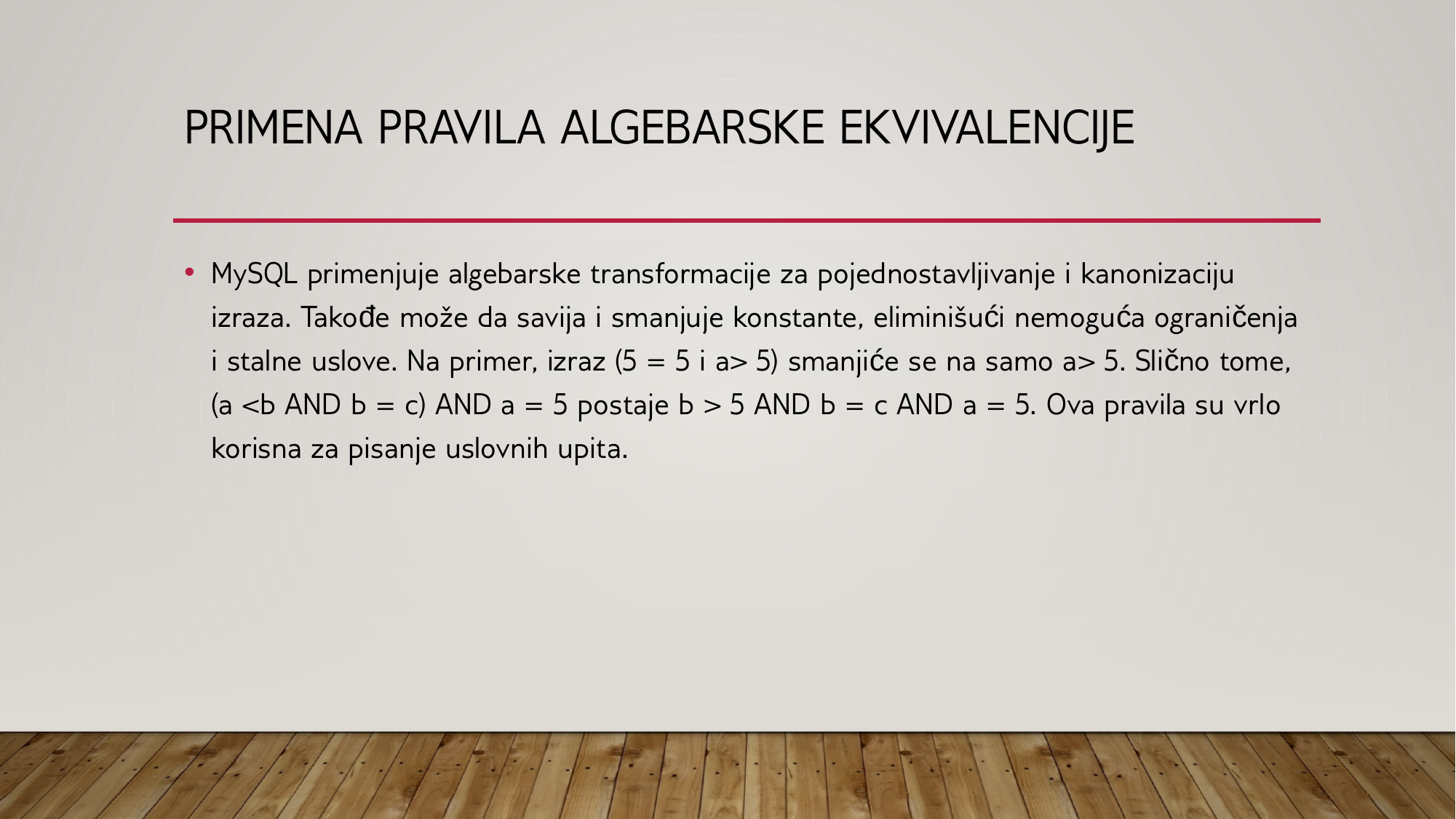

# Primena pravila algebarske ekvivalencije
MySQL primenjuje algebarske transformacije za pojednostavljivanje i kanonizaciju izraza. Takođe može da savija i smanjuje konstante, eliminišući nemoguća ograničenja i stalne uslove. Na primer, izraz (5 = 5 i a> 5) smanjiće se na samo a> 5. Slično tome, (a <b AND b = c) AND a = 5 postaje b > 5 AND b = c AND a = 5. Ova pravila su vrlo korisna za pisanje uslovnih upita.